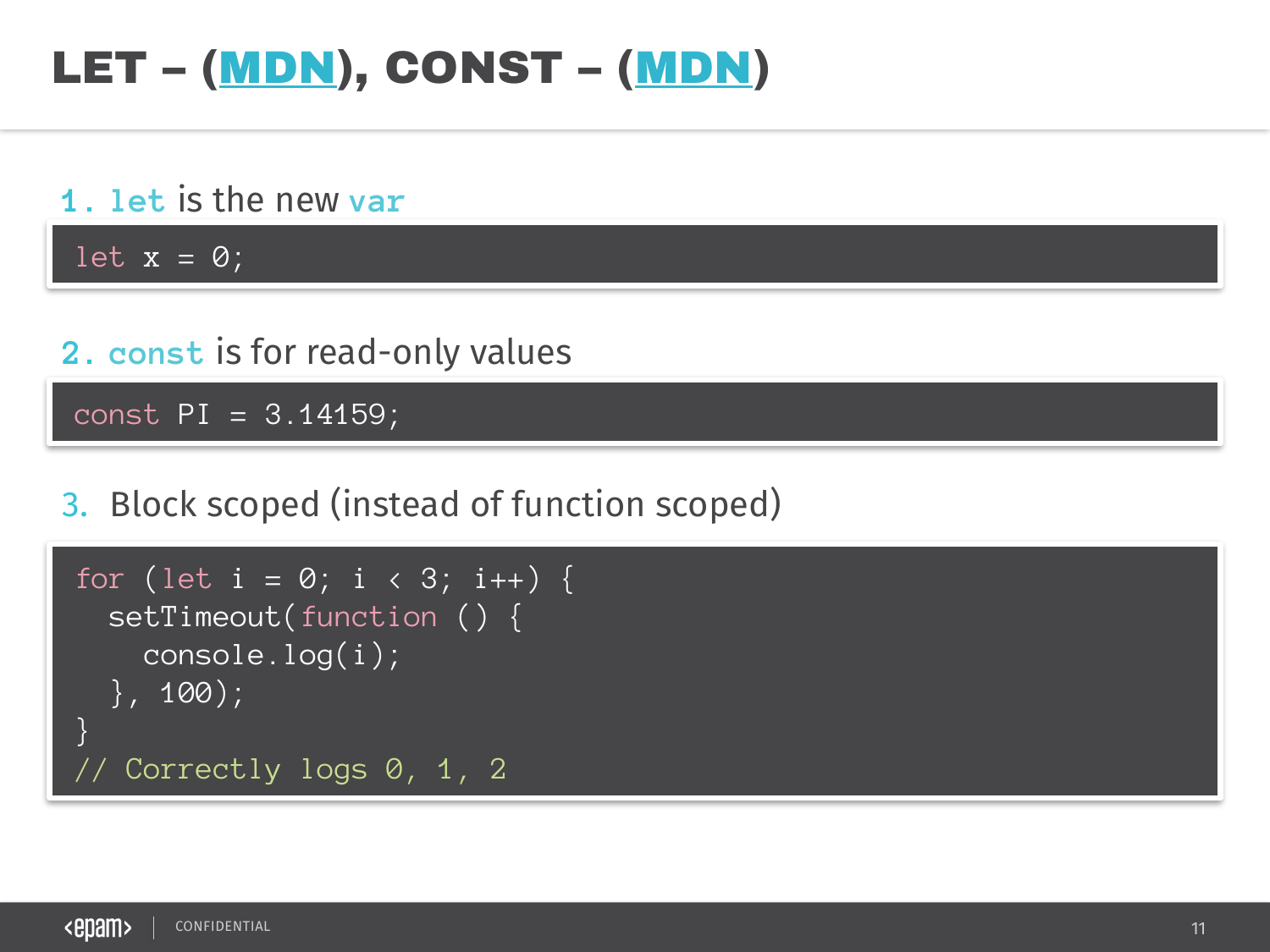

LET – (MDN), CONST – (MDN)
let is the new var

const is for read-only values

Block scoped (instead of function scoped)
let x = 0;
const PI = 3.14159;
for (let i = 0; i < 3; i++) {
  setTimeout(function () {
    console.log(i);
  }, 100);
}
// Correctly logs 0, 1, 2